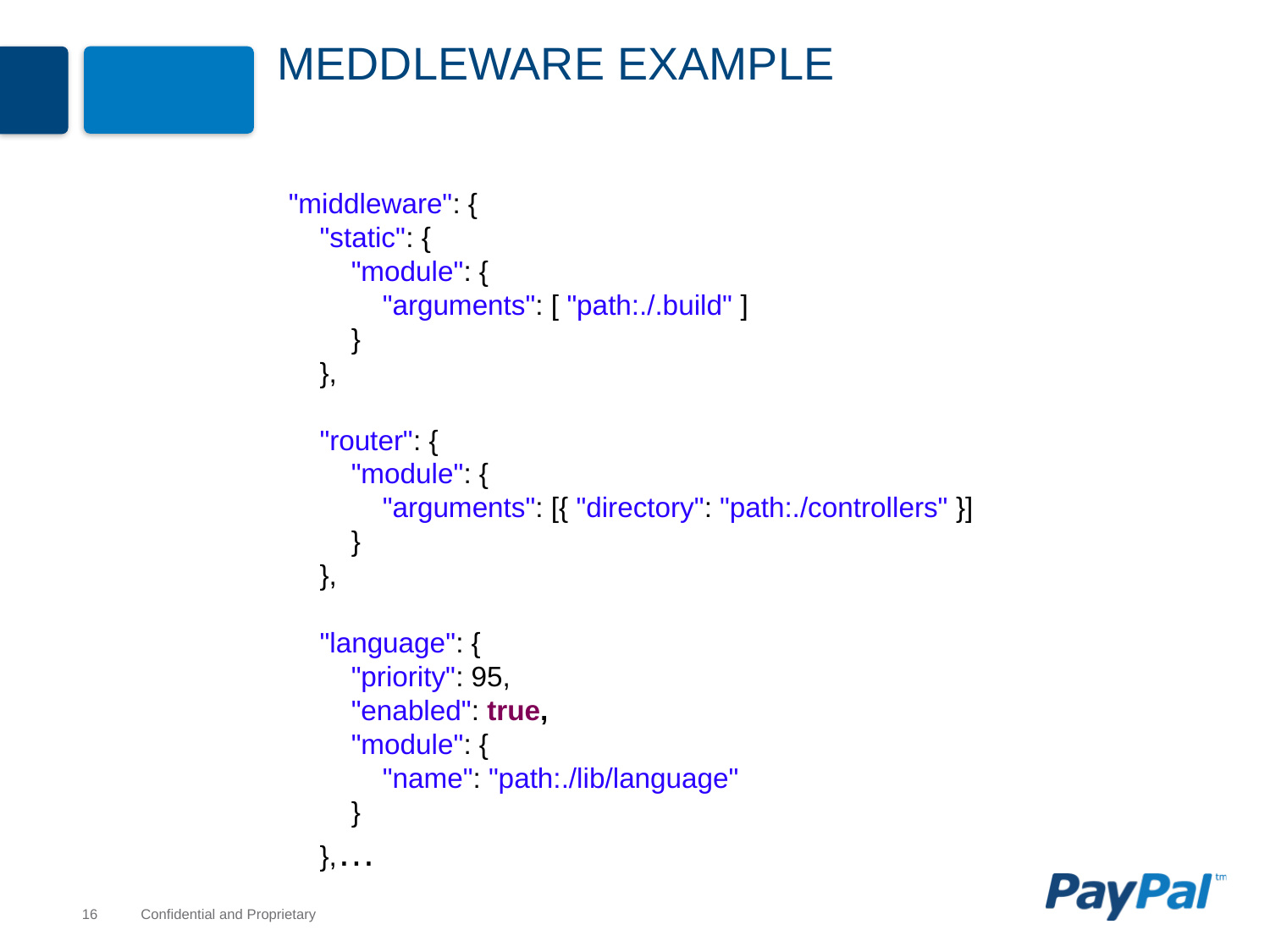

# Meddleware example
    "middleware": {
        "static": {
            "module": {
                "arguments": [ "path:./.build" ]
            }
        },

        "router": {
            "module": {
                "arguments": [{ "directory": "path:./controllers" }]
            }
        },

        "language": {
            "priority": 95,
            "enabled": true,
            "module": {
                "name": "path:./lib/language"
            }
        },…